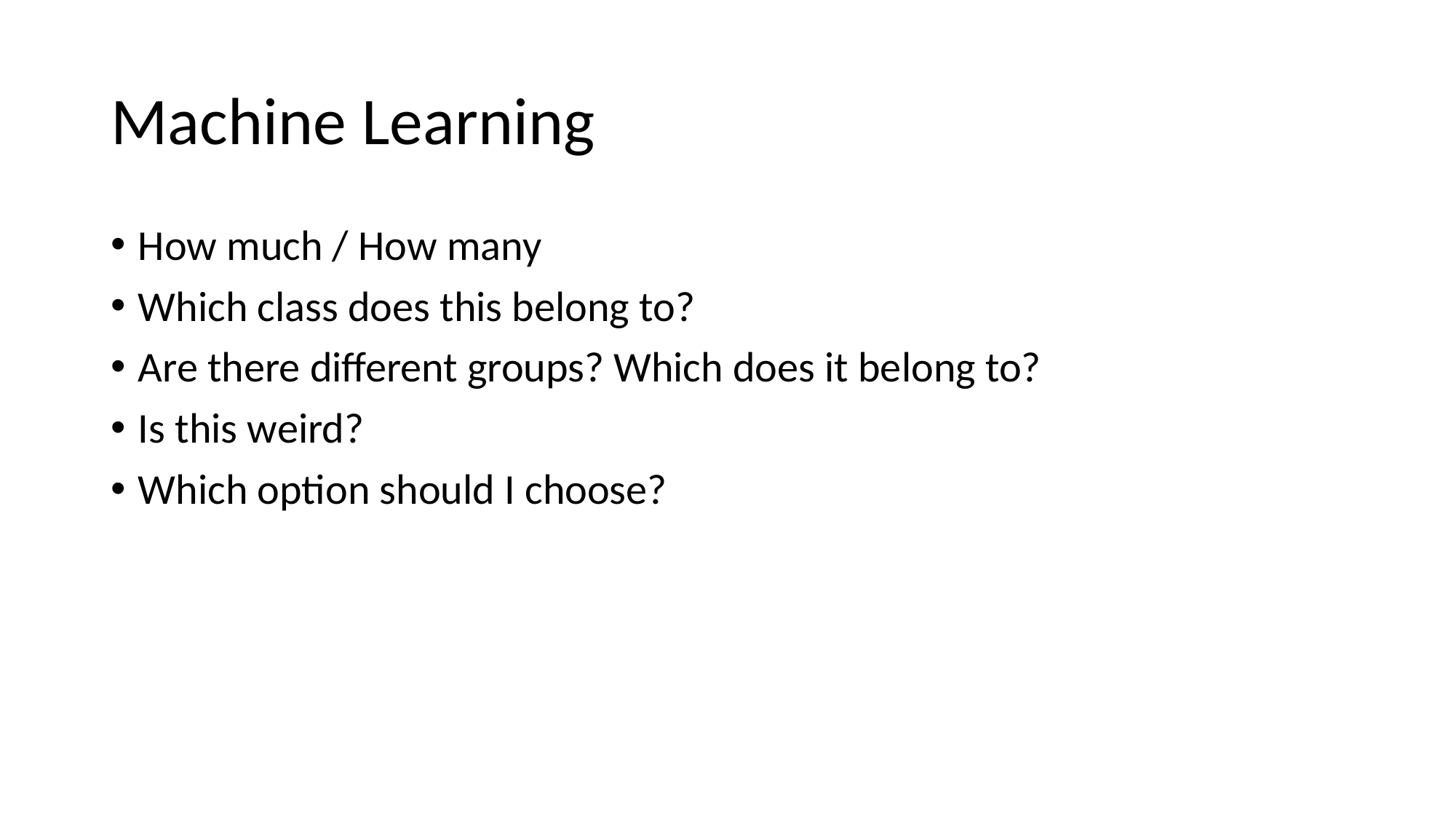

# Machine Learning
How much / How many
Which class does this belong to?
Are there different groups? Which does it belong to?
Is this weird?
Which option should I choose?